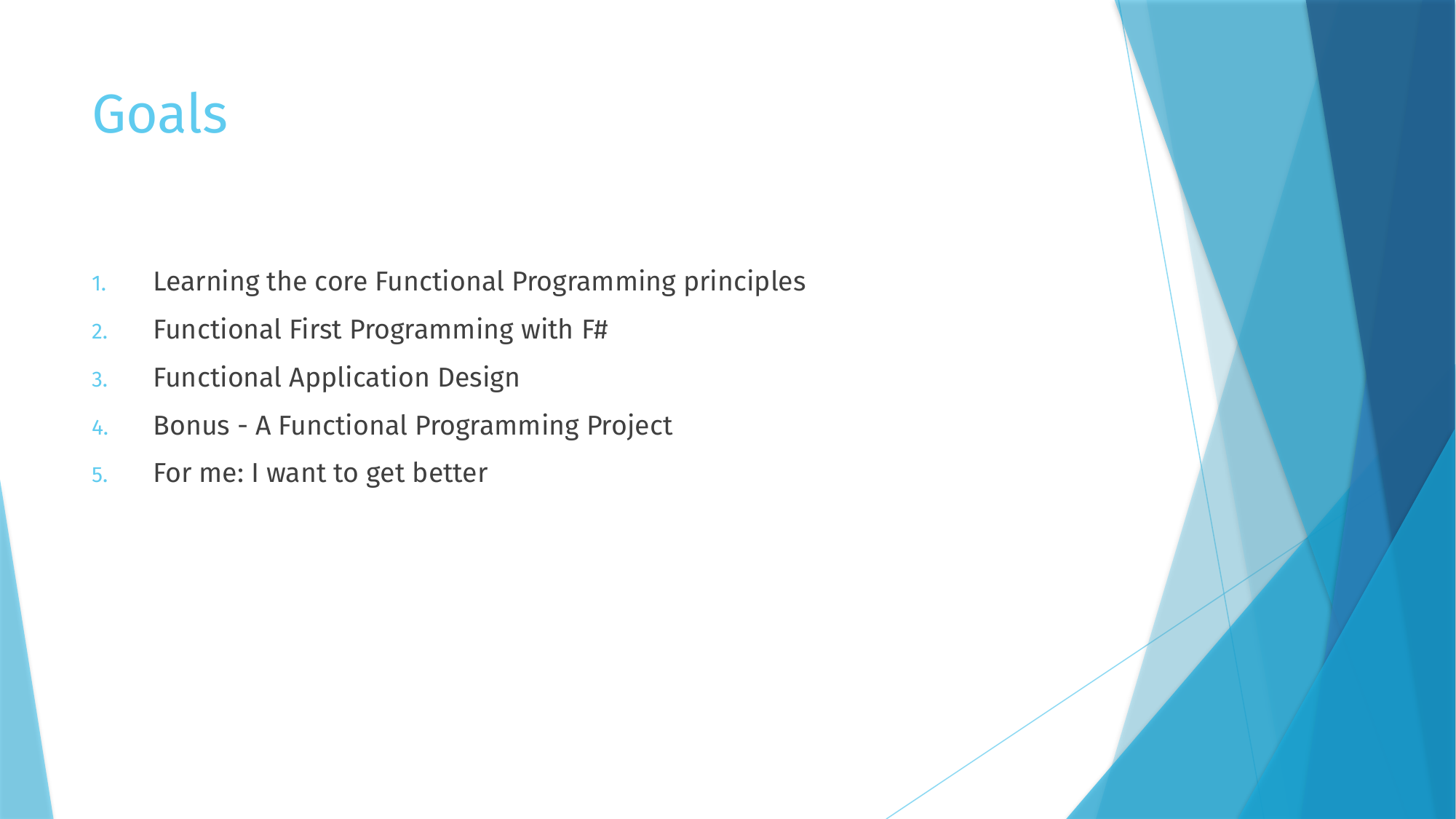

# Goals
Learning the core Functional Programming principles
Functional First Programming with F#
Functional Application Design
Bonus - A Functional Programming Project
For me: I want to get better